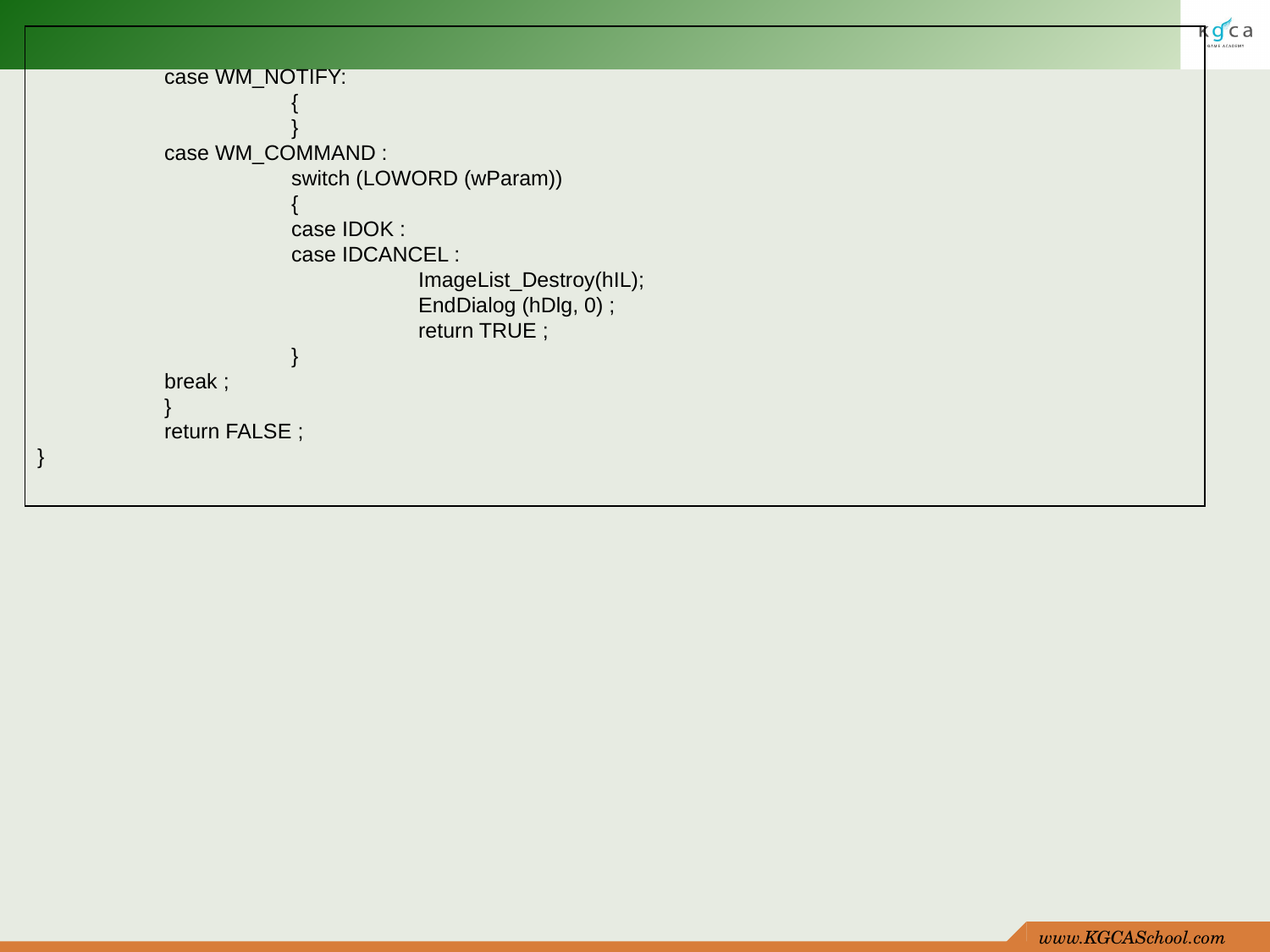

case WM_NOTIFY:
		{
		}
	case WM_COMMAND :
		switch (LOWORD (wParam))
		{
		case IDOK :
		case IDCANCEL :
			ImageList_Destroy(hIL);
			EndDialog (hDlg, 0) ;
			return TRUE ;
		}
	break ;
	}
	return FALSE ;
}